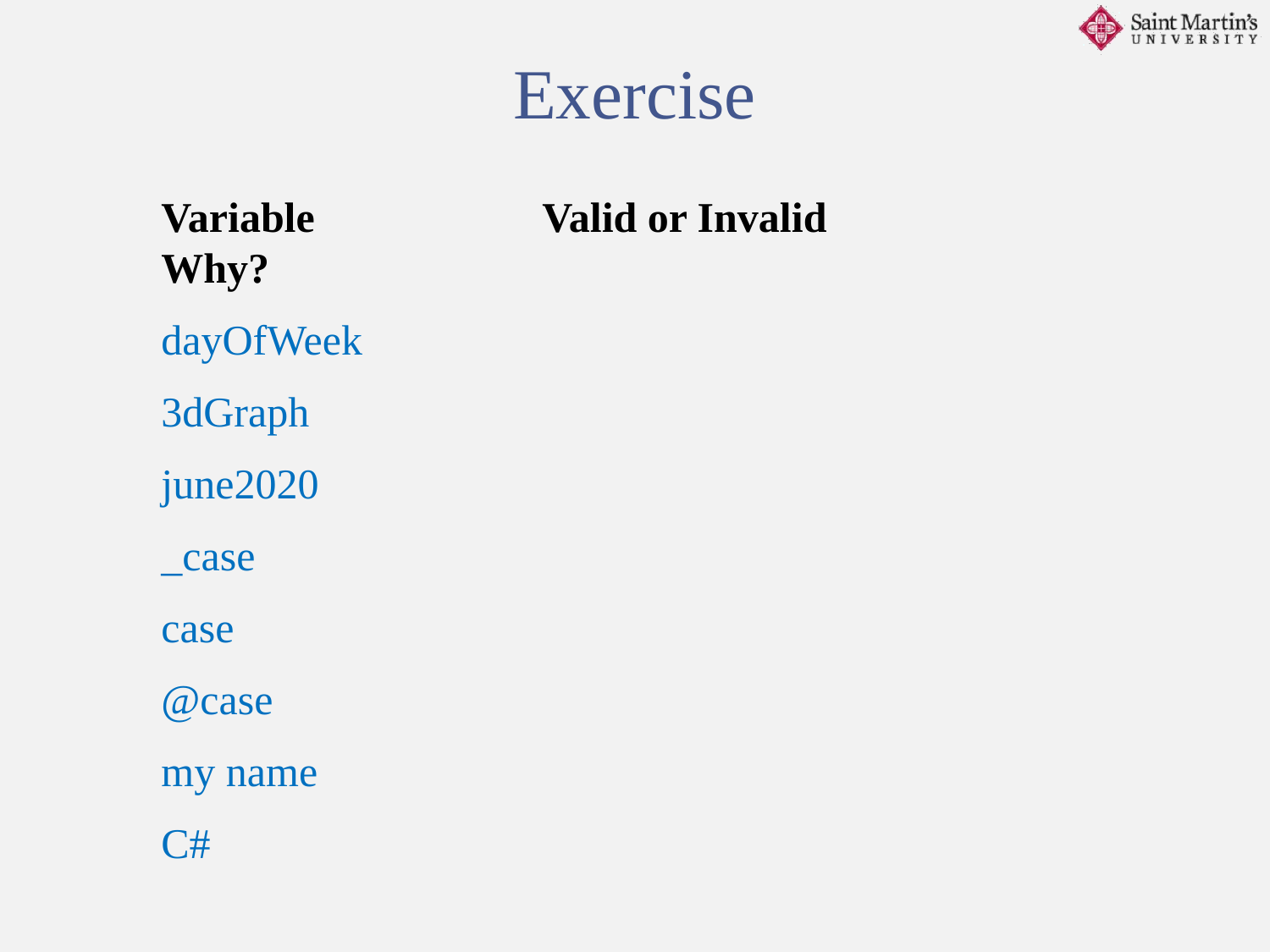

Exercise
Variable		Valid or Invalid		Why?
dayOfWeek
3dGraph
june2020
_case
case
@case
my name
C#